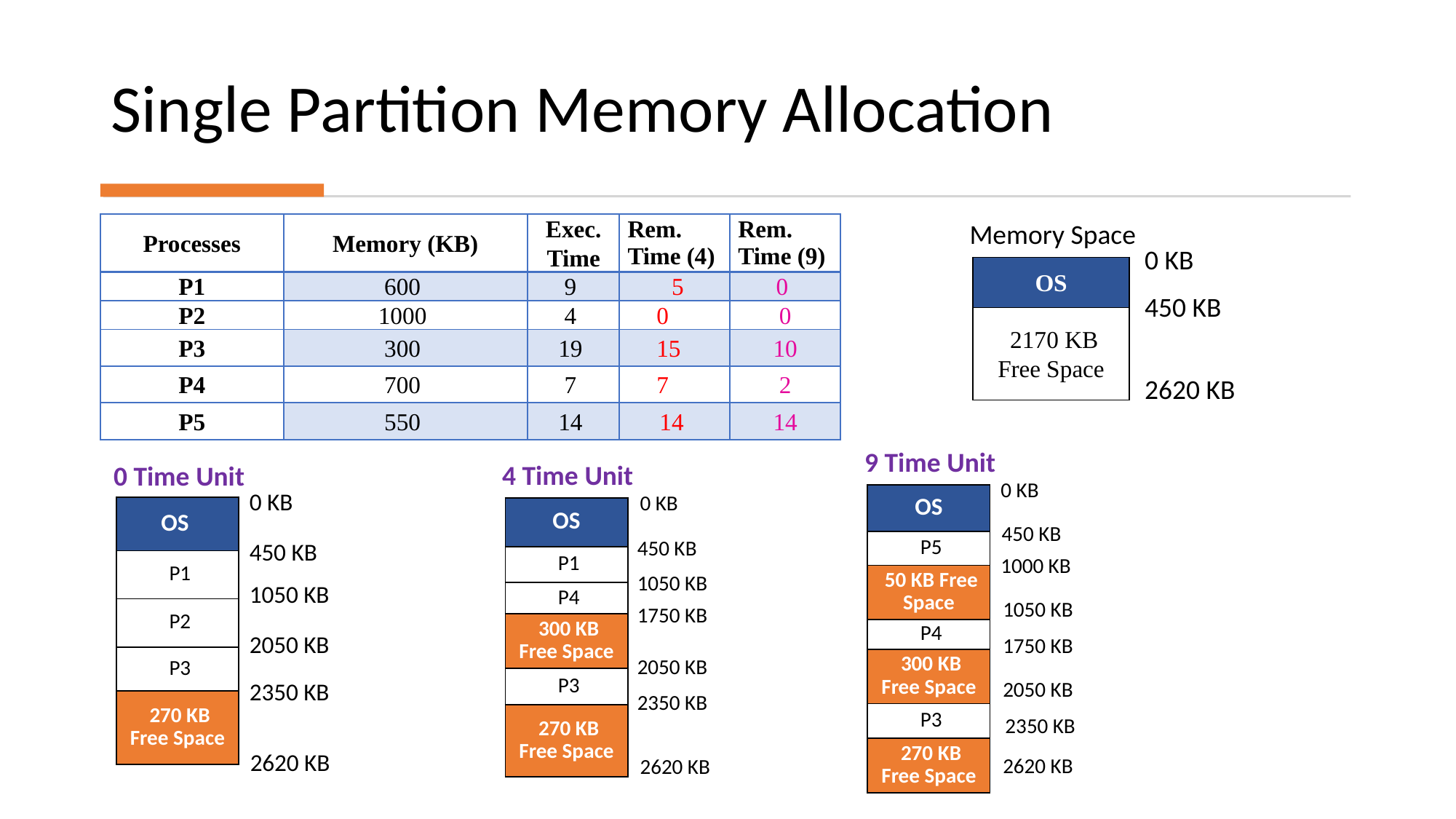

# Single Partition Memory Allocation

Memory Space
| Processes | Memory (KB) | Exec. Time | Rem. Time (4) | Rem. Time (9) |
| --- | --- | --- | --- | --- |
| P1 | 600 | 9 | 5 | 0 |
| P2 | 1000 | 4 | 0 | 0 |
| P3 | 300 | 19 | 15 | 10 |
| P4 | 700 | 7 | 7 | 2 |
| P5 | 550 | 14 | 14 | 14 |
0 KB
450 KB
2620 KB
| OS |
| --- |
| 2170 KB Free Space |
9 Time Unit
4 Time Unit
0 Time Unit
0 KB
450 KB
1000 KB
1050 KB
1750 KB
2050 KB
2350 KB
2620 KB
0 KB
450 KB
1050 KB
2050 KB
2350 KB
2620 KB
0 KB
450 KB
1050 KB
1750 KB
2050 KB
2350 KB
2620 KB
| OS |
| --- |
| P5 |
| 50 KB Free Space |
| P4 |
| 300 KB Free Space |
| P3 |
| 270 KB Free Space |
| OS |
| --- |
| P1 |
| P2 |
| P3 |
| 270 KB Free Space |
| OS |
| --- |
| P1 |
| P4 |
| 300 KB Free Space |
| P3 |
| 270 KB Free Space |